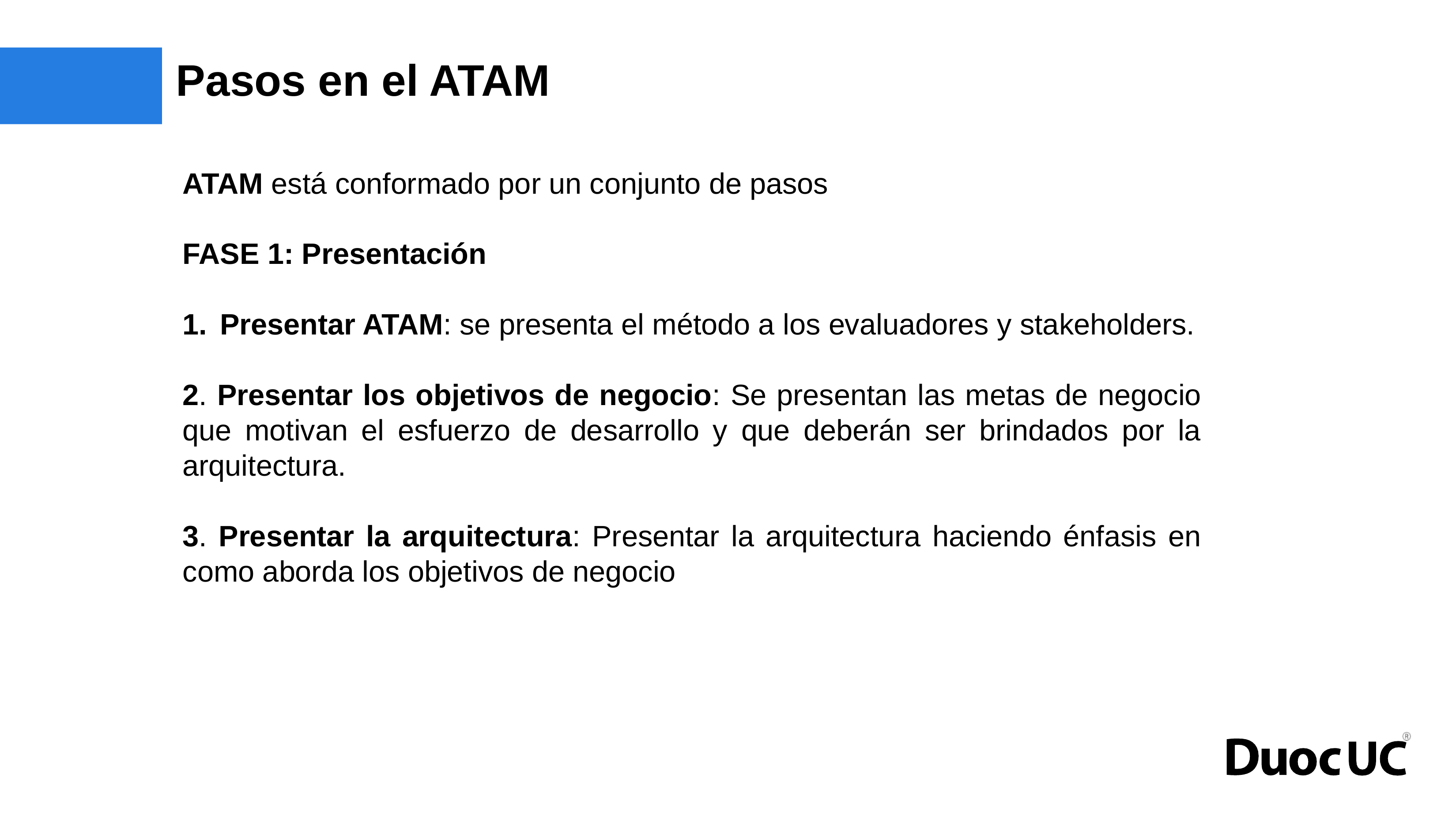

# Pasos en el ATAM
ATAM está conformado por un conjunto de pasos

FASE 1: Presentación

Presentar ATAM: se presenta el método a los evaluadores y stakeholders.

2. Presentar los objetivos de negocio: Se presentan las metas de negocio que motivan el esfuerzo de desarrollo y que deberán ser brindados por la arquitectura.

3. Presentar la arquitectura: Presentar la arquitectura haciendo énfasis en como aborda los objetivos de negocio